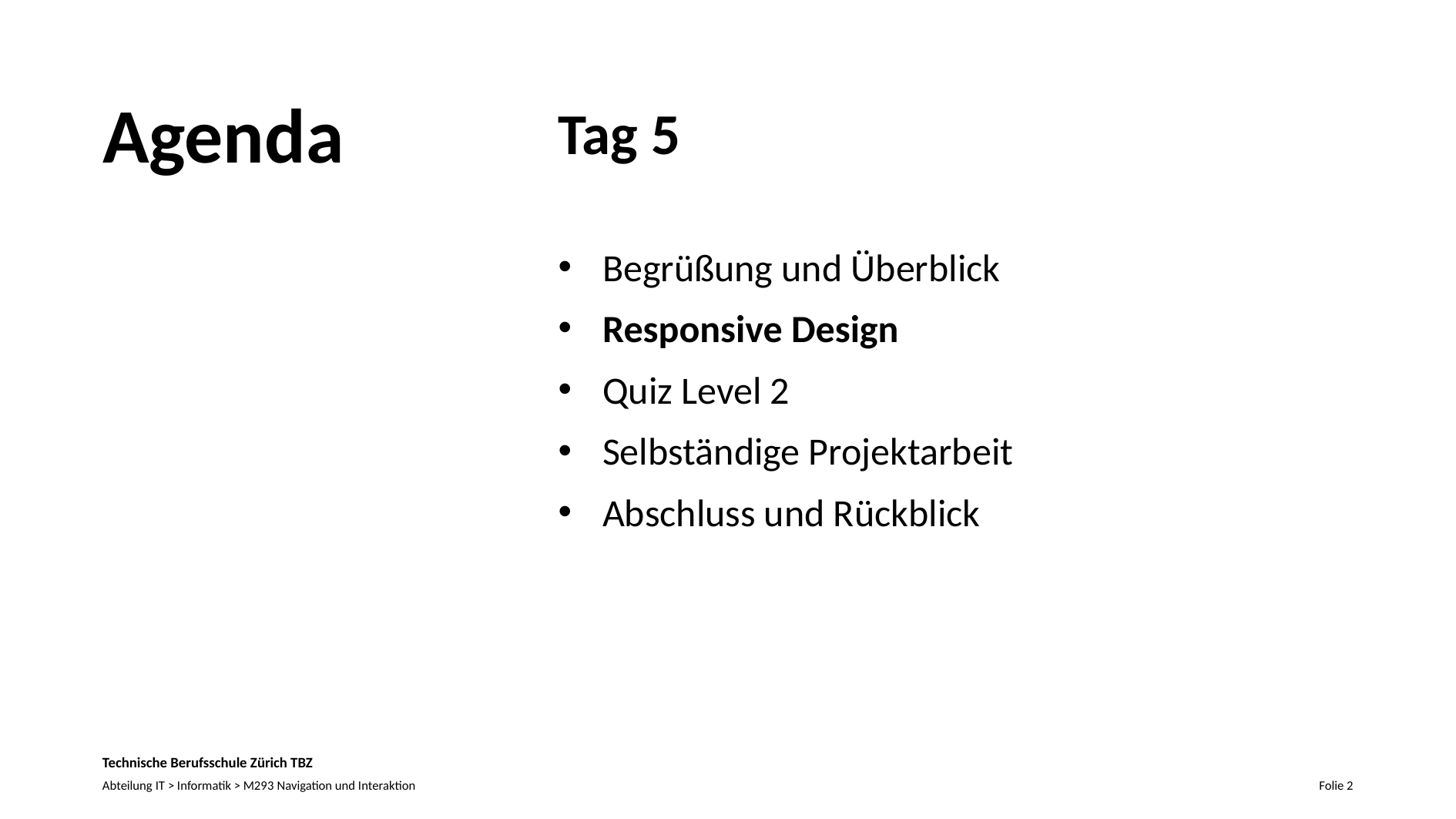

# Agenda
Tag 5

Begrüßung und Überblick
Responsive Design
Quiz Level 2
Selbständige Projektarbeit
Abschluss und Rückblick
Folie 2
Abteilung IT > Informatik > M293 Navigation und Interaktion